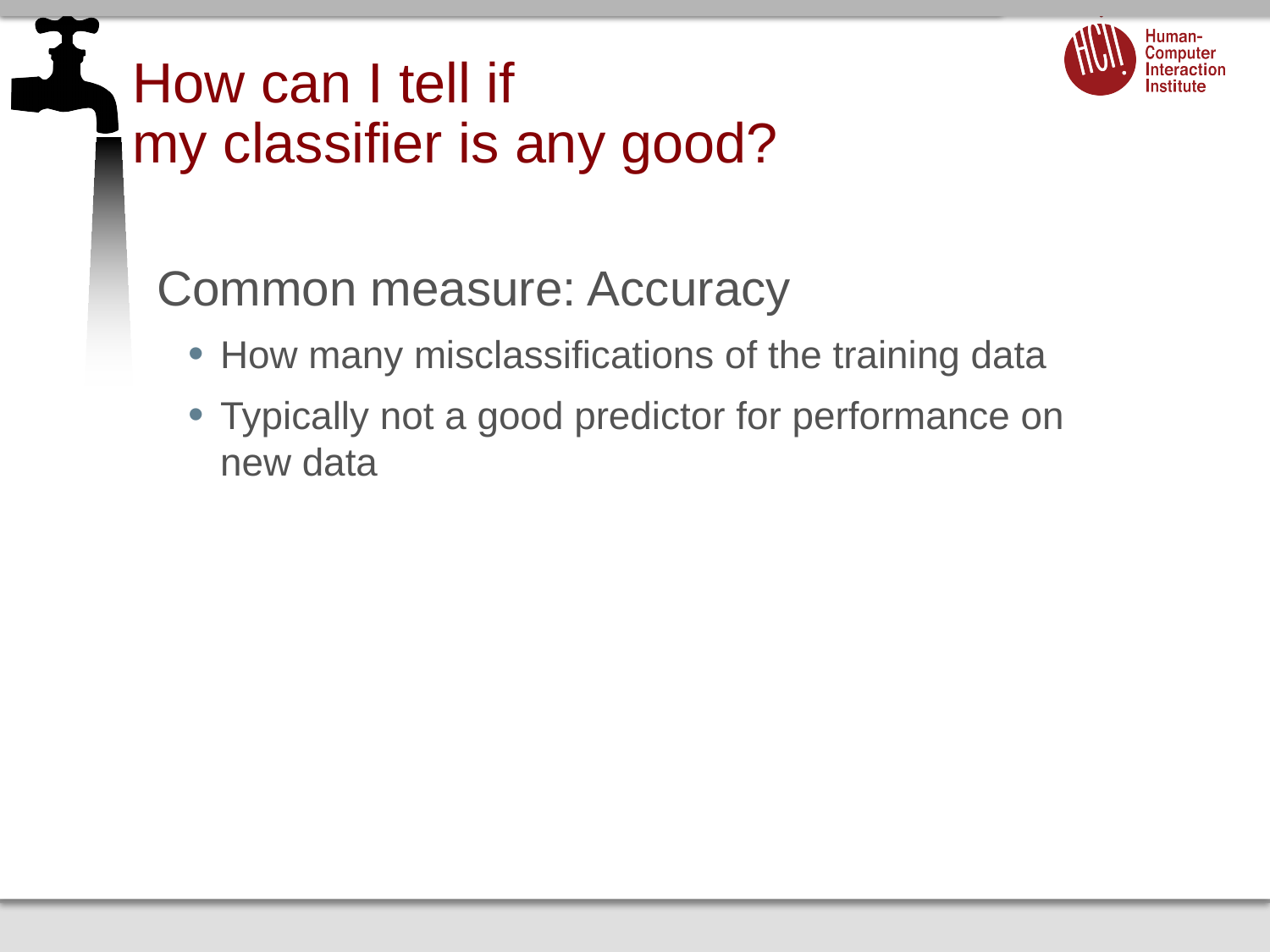

# How can I tell if my classifier is any good?
Common measure: Accuracy
How many misclassifications of the training data
Typically not a good predictor for performance on new data